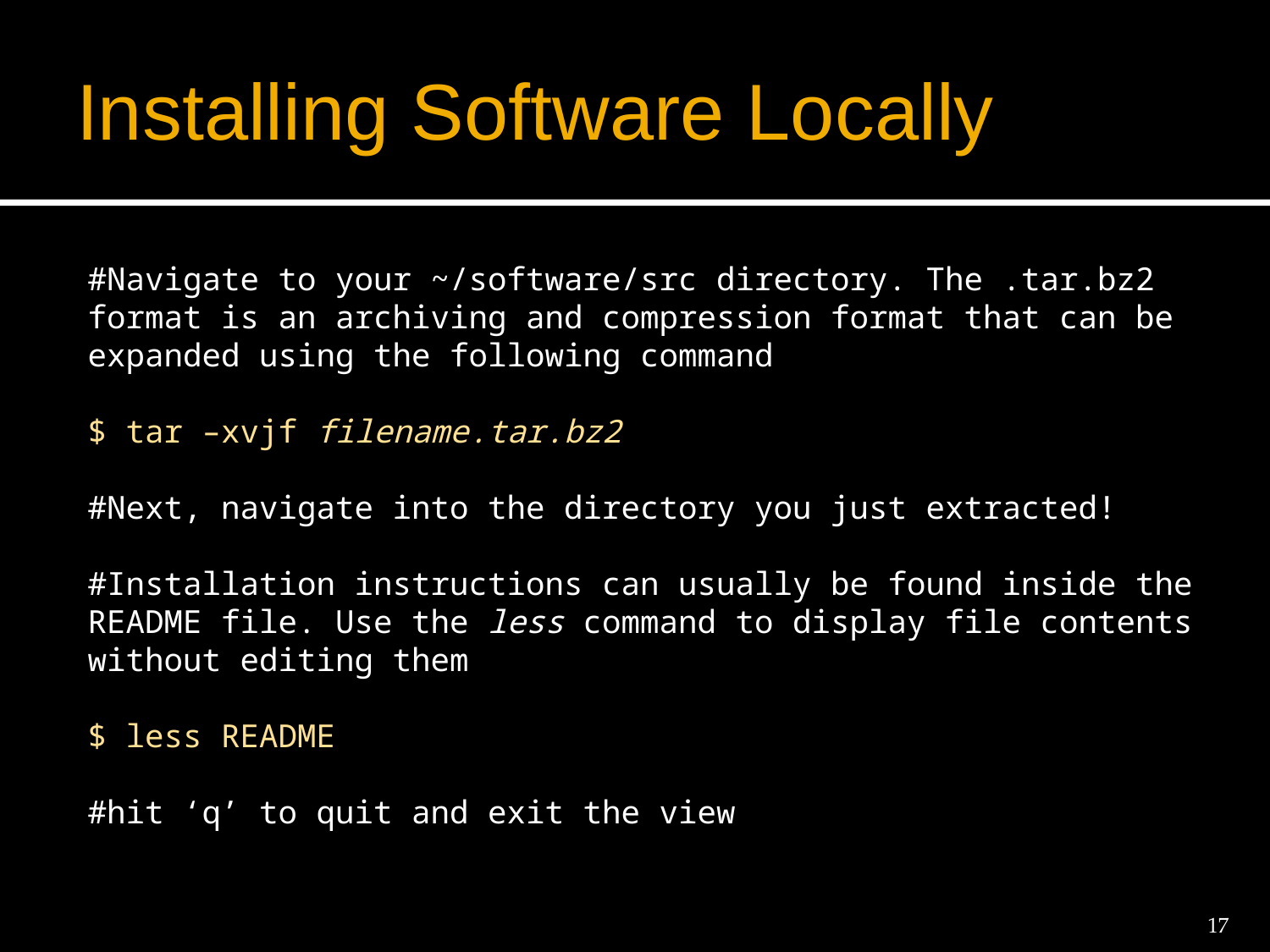

# Installing Software Locally
#Navigate to your ~/software/src directory. The .tar.bz2 format is an archiving and compression format that can be expanded using the following command

$ tar –xvjf filename.tar.bz2

#Next, navigate into the directory you just extracted!

#Installation instructions can usually be found inside the README file. Use the less command to display file contents without editing them

$ less README

#hit ‘q’ to quit and exit the view
17